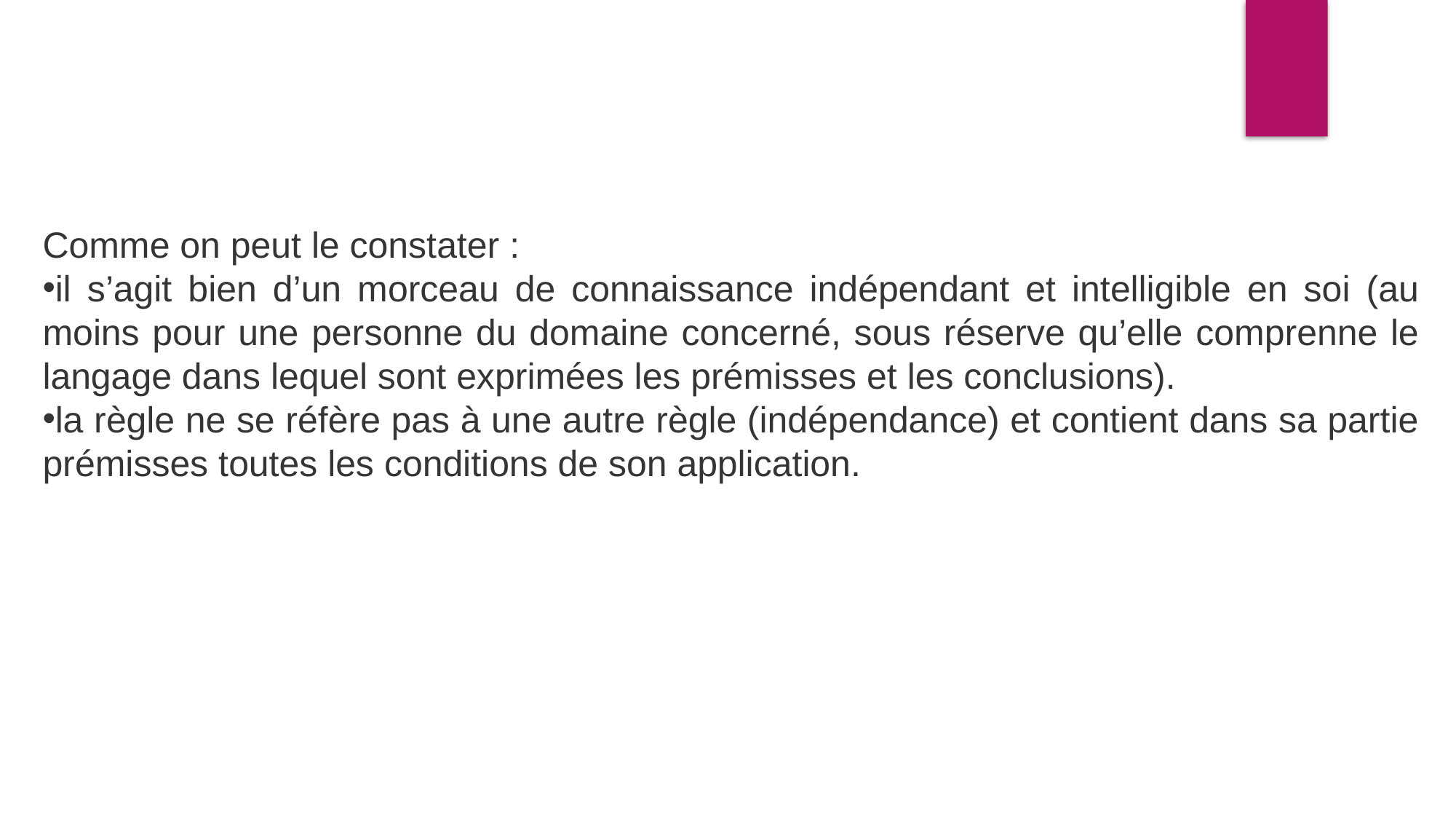

Comme on peut le constater :
il s’agit bien d’un morceau de connaissance indépendant et intelligible en soi (au moins pour une personne du domaine concerné, sous réserve qu’elle comprenne le langage dans lequel sont exprimées les prémisses et les conclusions).
la règle ne se réfère pas à une autre règle (indépendance) et contient dans sa partie prémisses toutes les conditions de son application.